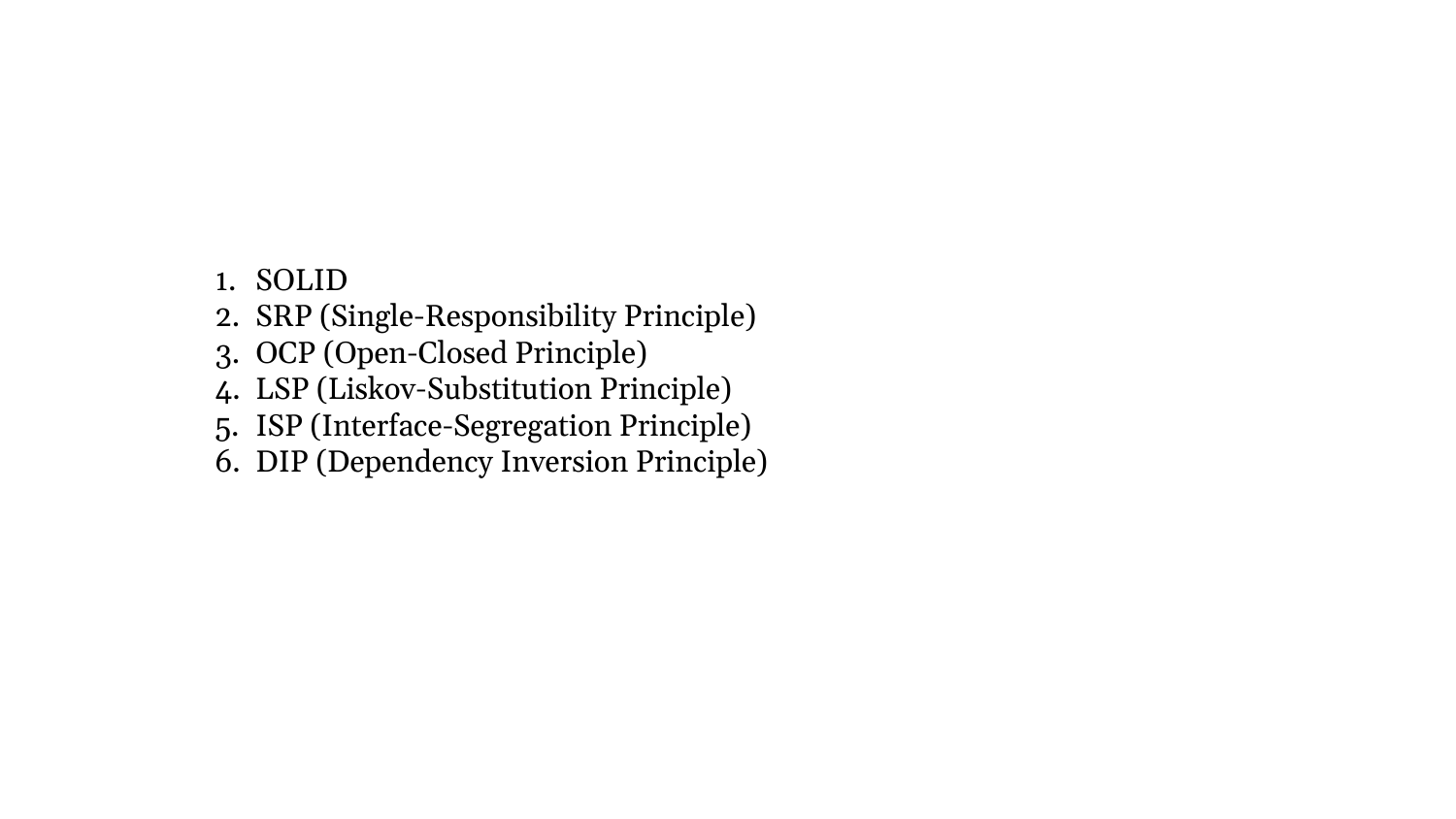

SOLID
SRP (Single-Responsibility Principle)
OCP (Open-Closed Principle)
LSP (Liskov-Substitution Principle)
ISP (Interface-Segregation Principle)
DIP (Dependency Inversion Principle)